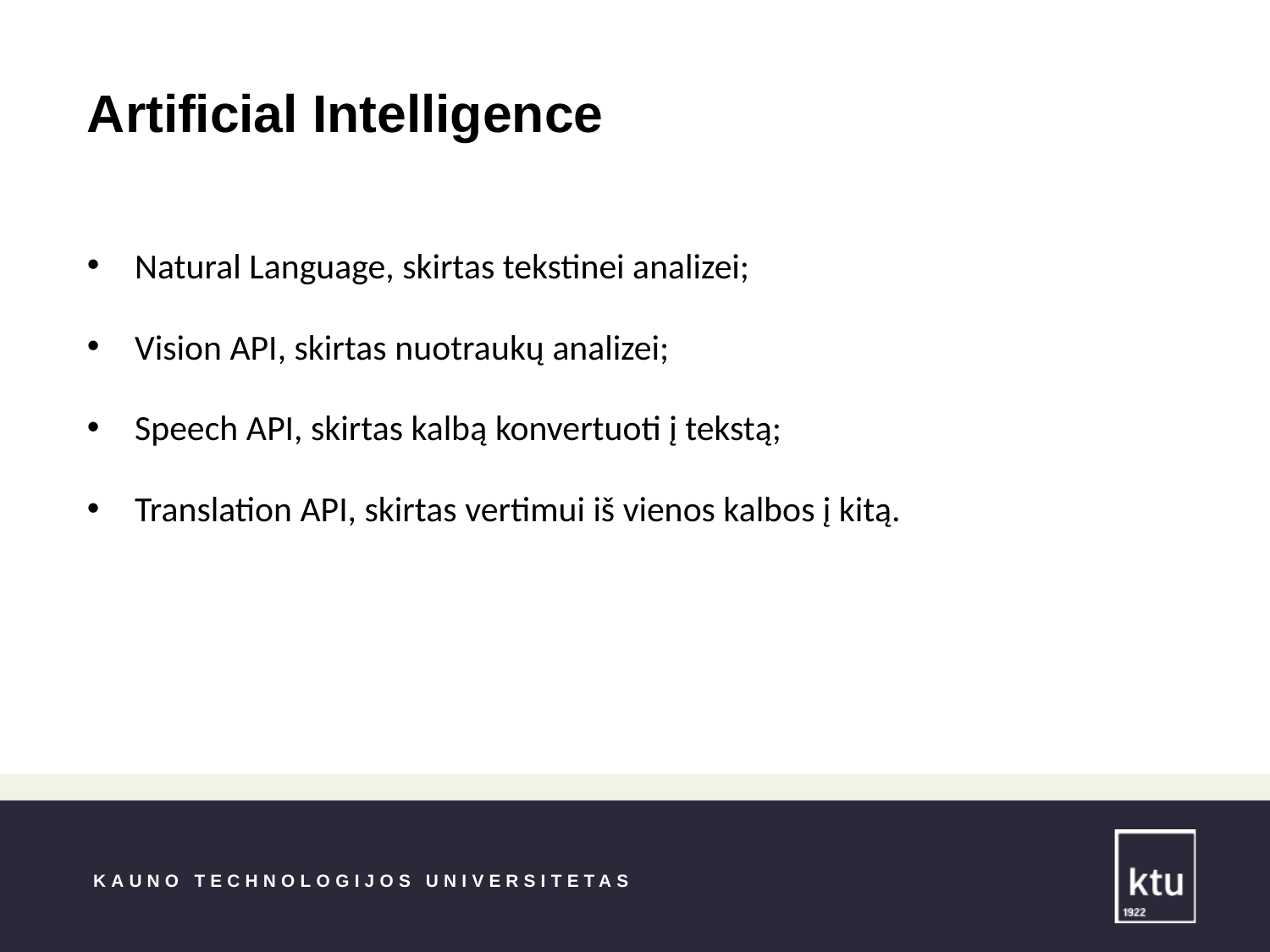

Artificial Intelligence
Natural Language, skirtas tekstinei analizei;
Vision API, skirtas nuotraukų analizei;
Speech API, skirtas kalbą konvertuoti į tekstą;
Translation API, skirtas vertimui iš vienos kalbos į kitą.